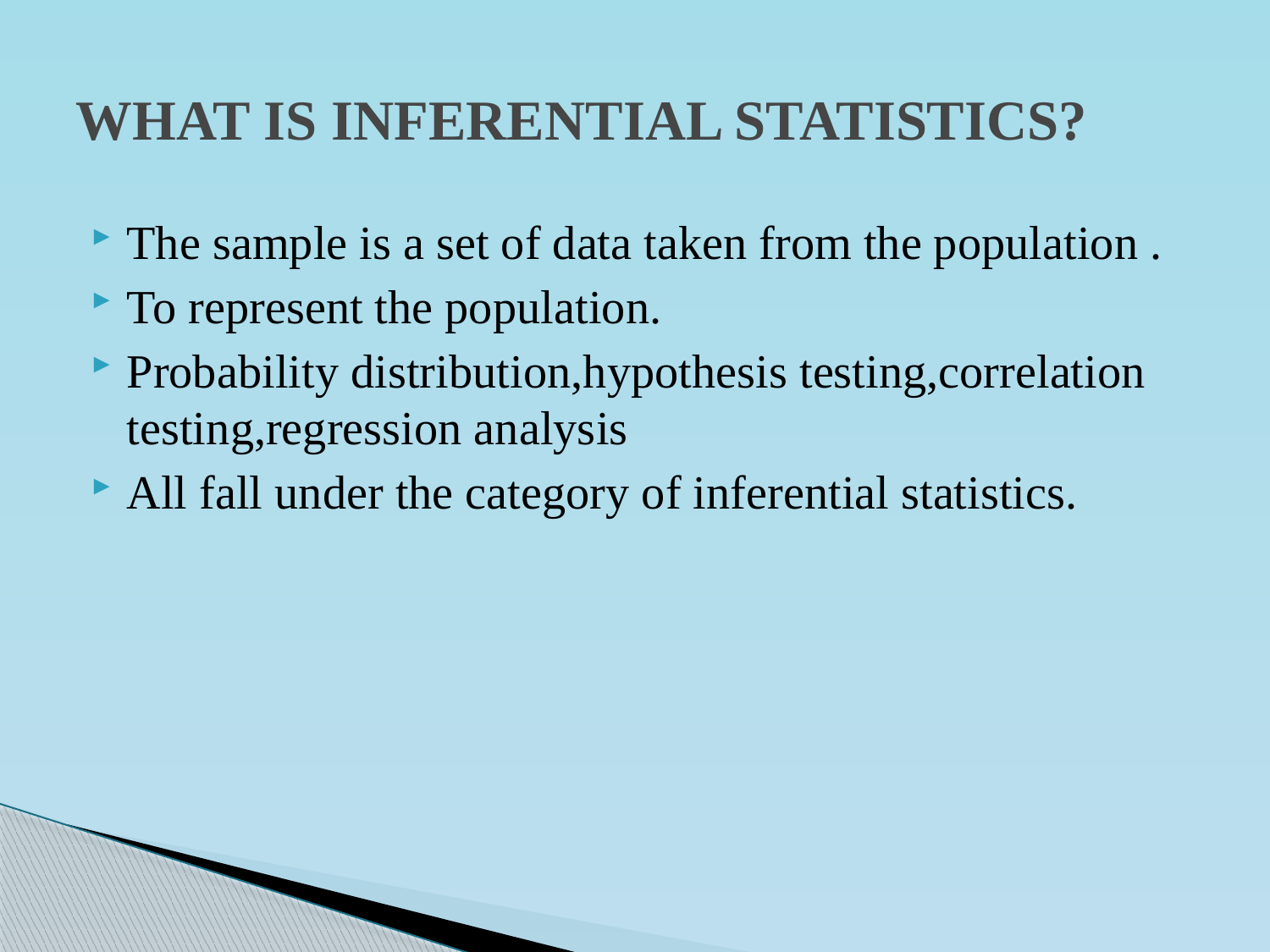

# WHAT IS INFERENTIAL STATISTICS?
The sample is a set of data taken from the population .
To represent the population.
Probability distribution,hypothesis testing,correlation testing,regression analysis
All fall under the category of inferential statistics.